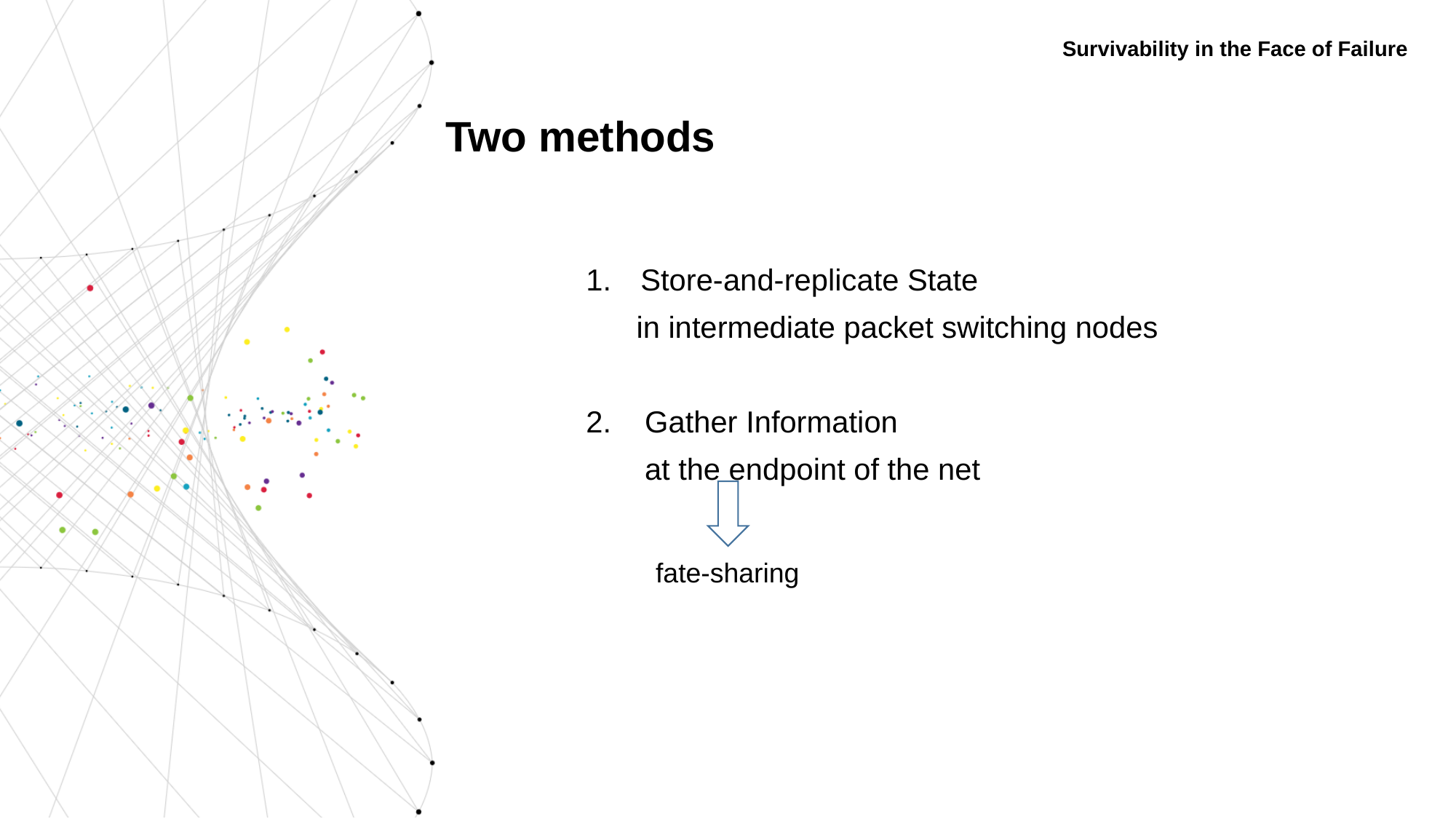

Survivability in the Face of Failure
Two methods
Store-and-replicate State
      in intermediate packet switching nodes

2.    Gather Information
       at the endpoint of the net

fate-sharing